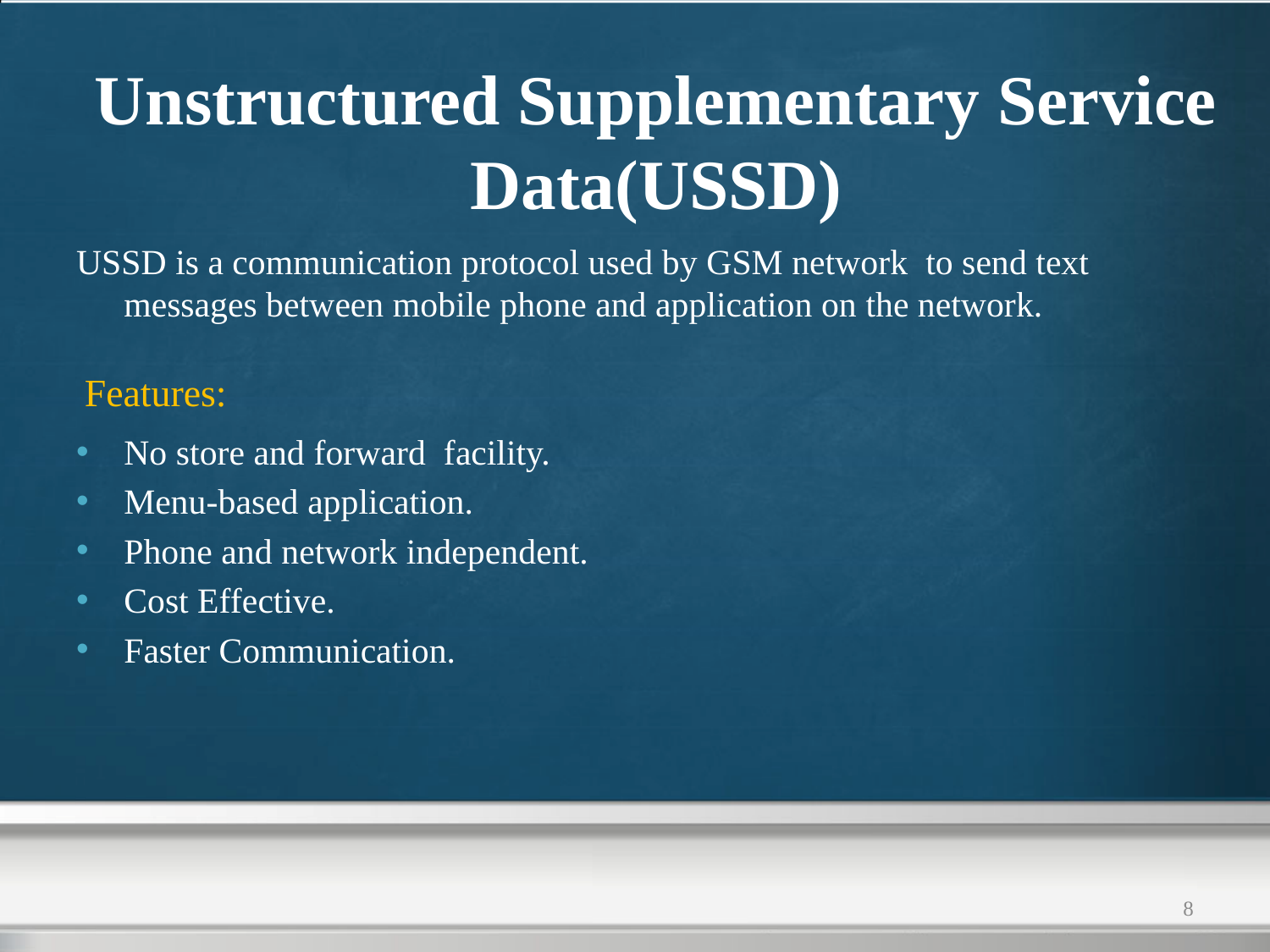

Unstructured Supplementary Service Data(USSD)

USSD is a communication protocol used by GSM network  to send text messages between mobile phone and application on the network.

No store and forward  facility.
Menu-based application.
Phone and network independent.
Cost Effective.
Faster Communication.
Features:
8